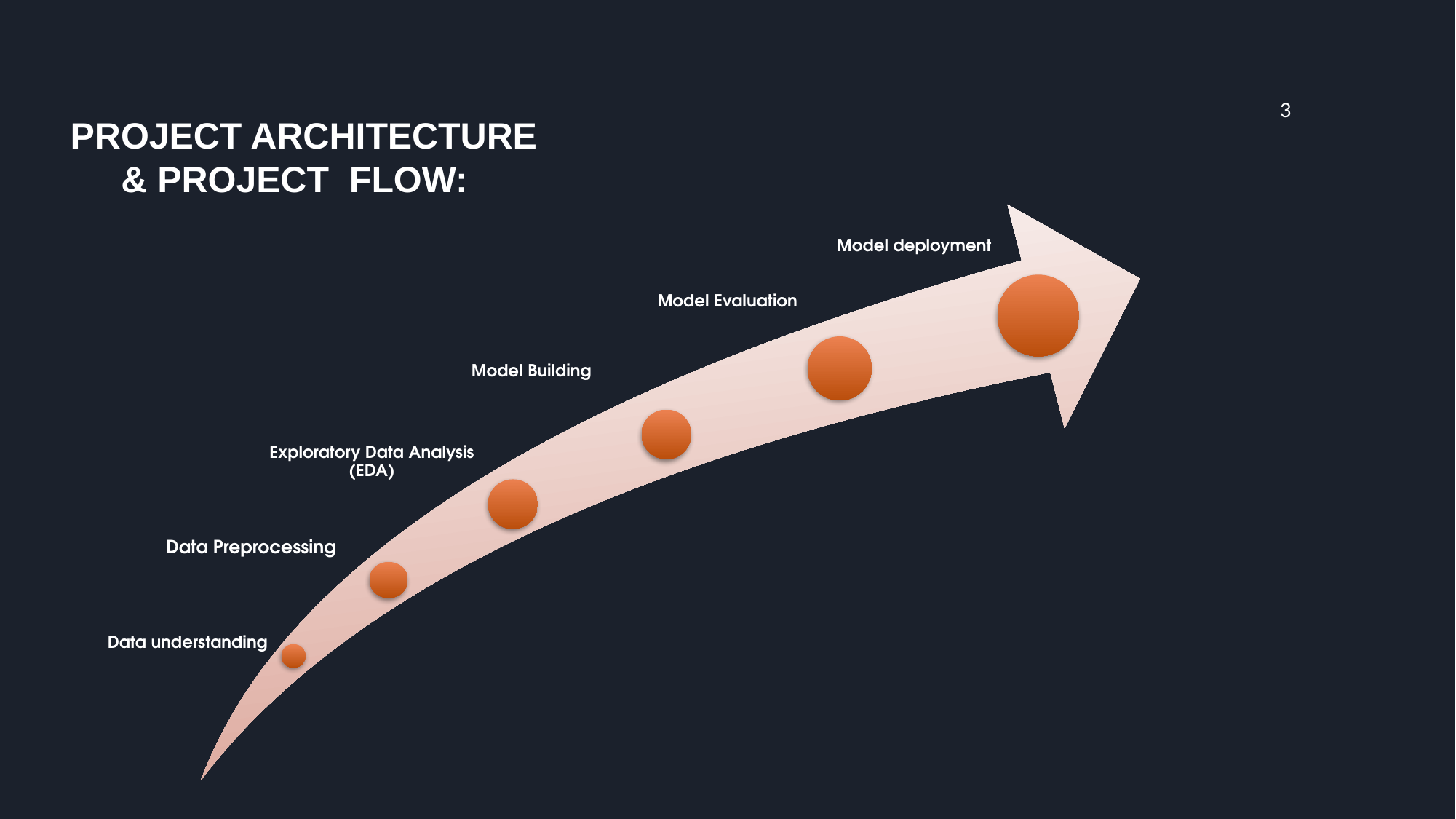

3
# PROJECT ARCHITECTURE & PROJECT  FLOW:
Model deployment

Model Evaluation

Model Building
Exploratory Data Analysis
(EDA)

Data Preprocessing

Data understanding